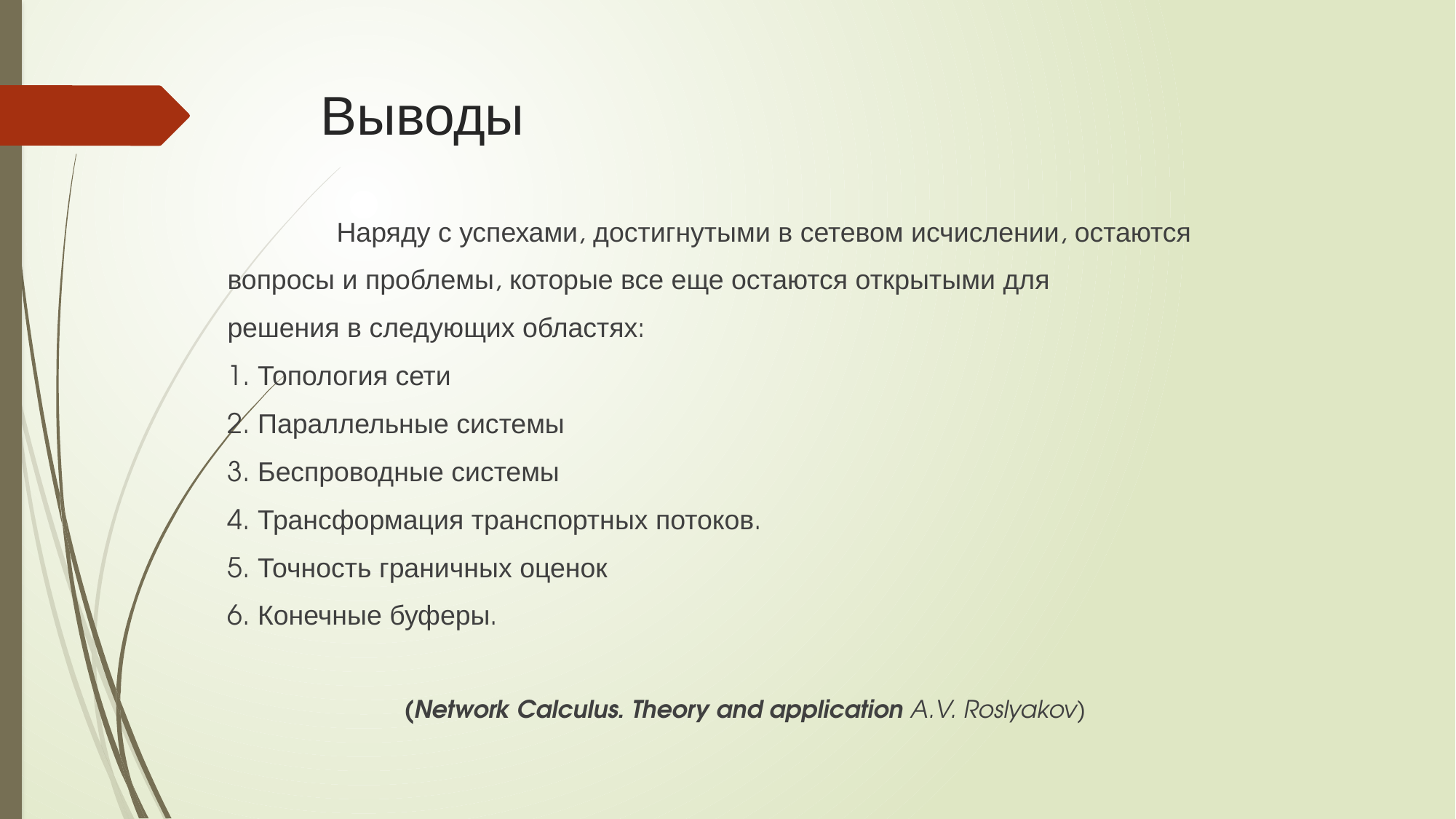

# Выводы
	Наряду с успехами, достигнутыми в сетевом исчислении, остаются
вопросы и проблемы, которые все еще остаются открытыми для
решения в следующих областях:
1. Топология сети
2. Параллельные системы
3. Беспроводные системы
4. Трансформация транспортных потоков.
5. Точность граничных оценок
6. Конечные буферы.

(Network Calculus. Theory and application A.V. Roslyakov)